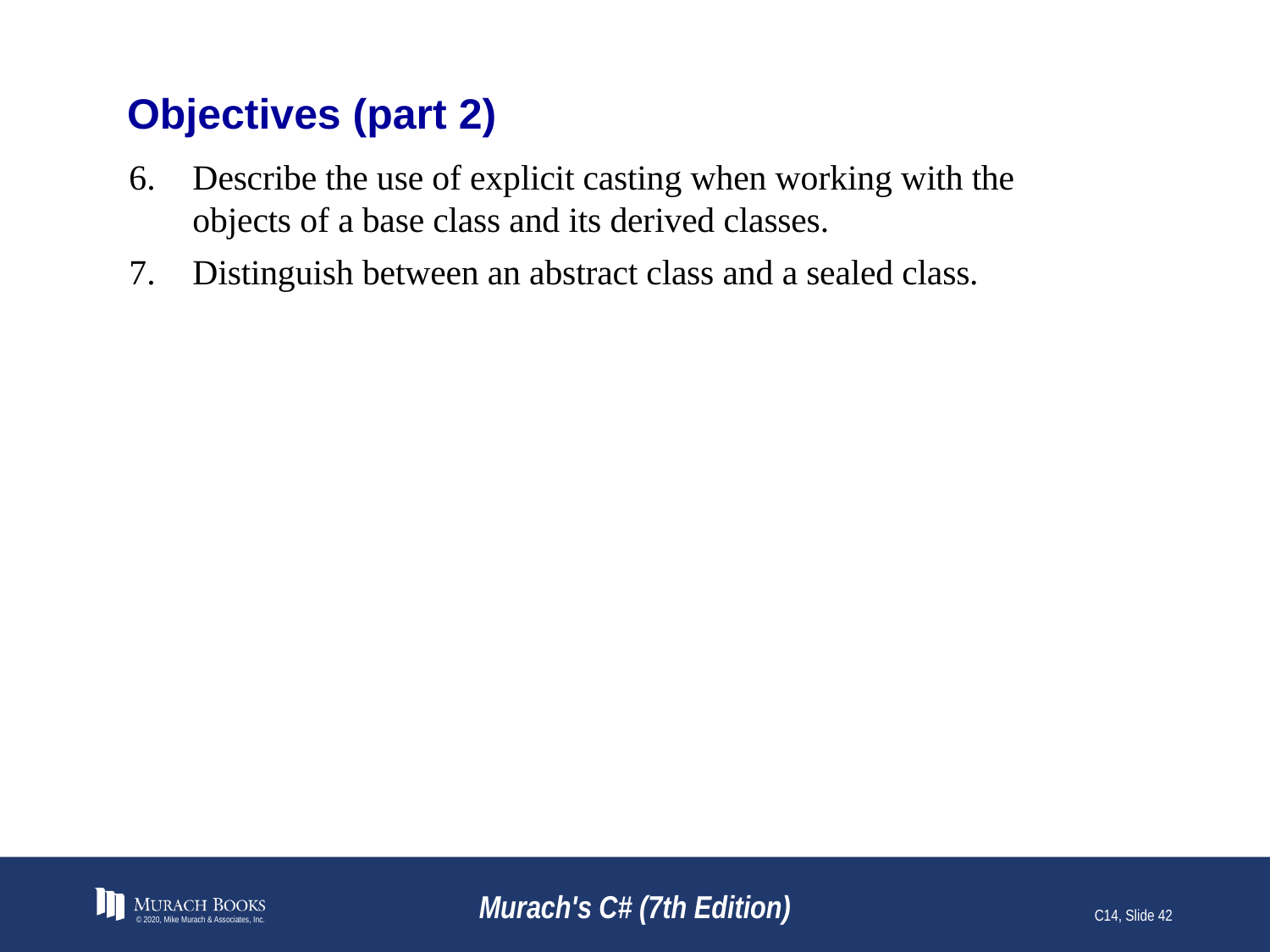

# Objectives (part 2)
Describe the use of explicit casting when working with the objects of a base class and its derived classes.
Distinguish between an abstract class and a sealed class.

© 2020, Mike Murach & Associates, Inc.
Murach's C# (7th Edition)

C14, Slide 42